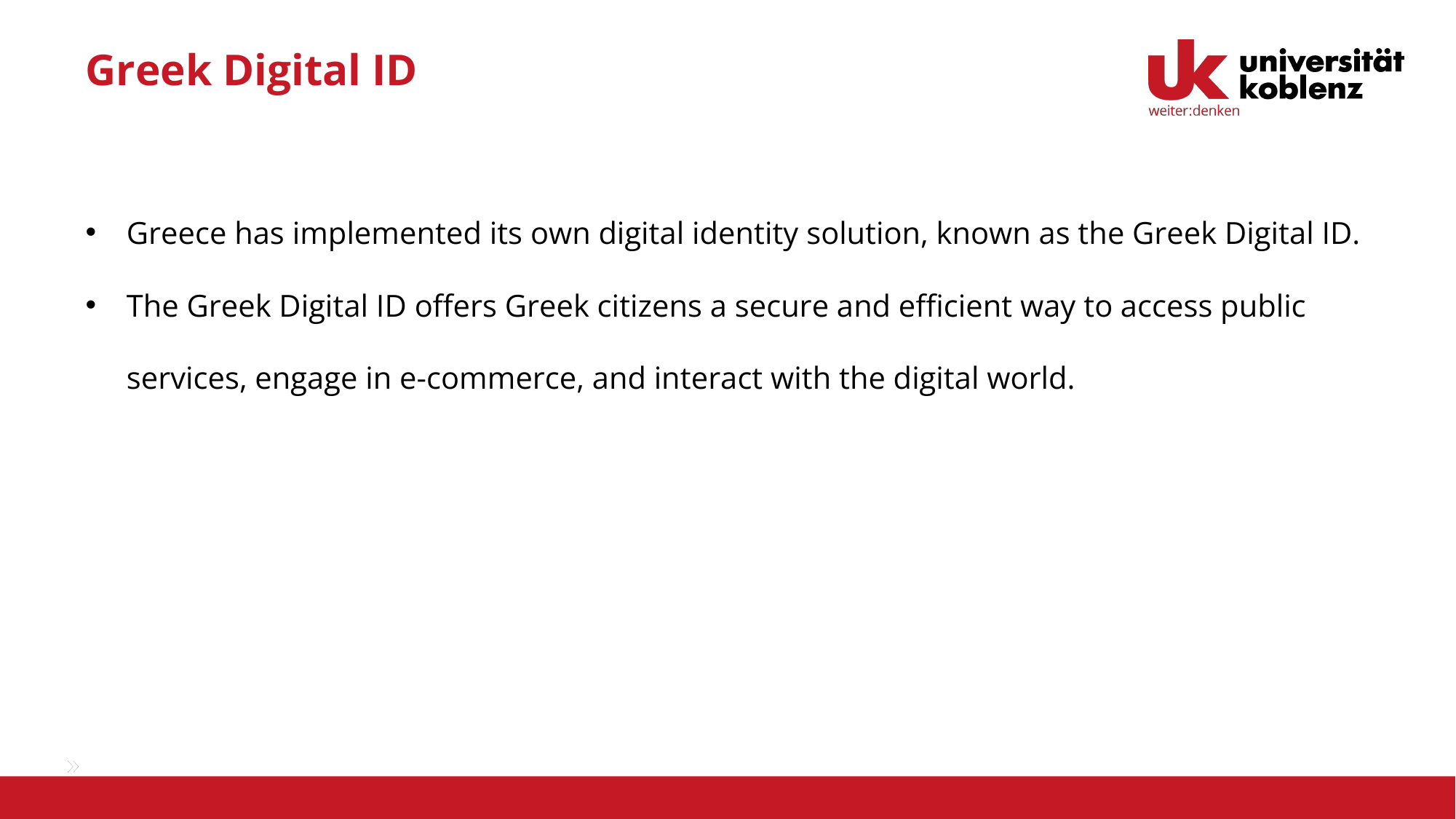

# Greek Digital ID

Greece has implemented its own digital identity solution, known as the Greek Digital ID.
The Greek Digital ID offers Greek citizens a secure and efficient way to access public services, engage in e-commerce, and interact with the digital world.